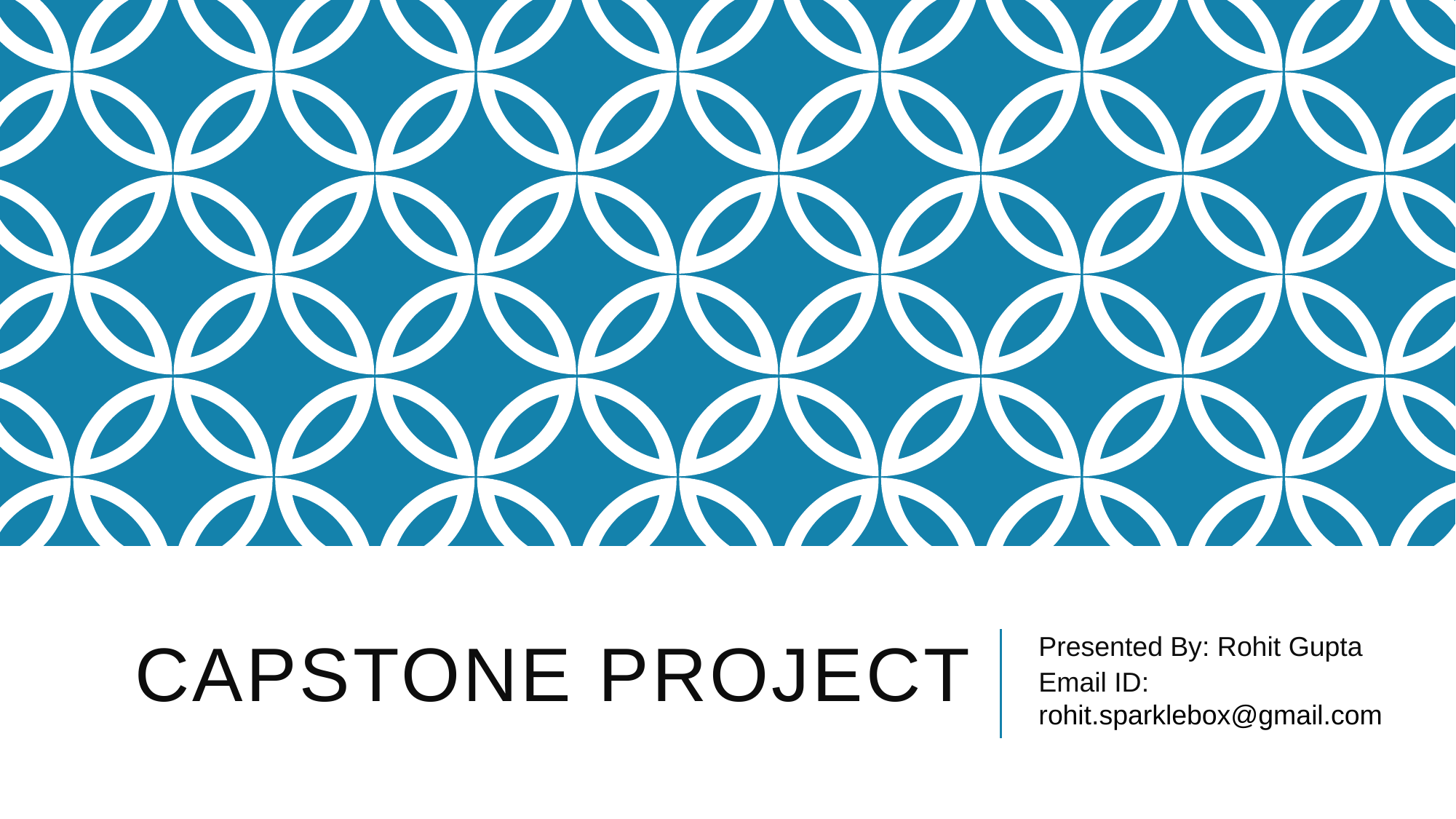

# CAPSTONE PROJECT
Presented By: Rohit Gupta
Email ID: rohit.sparklebox@gmail.com